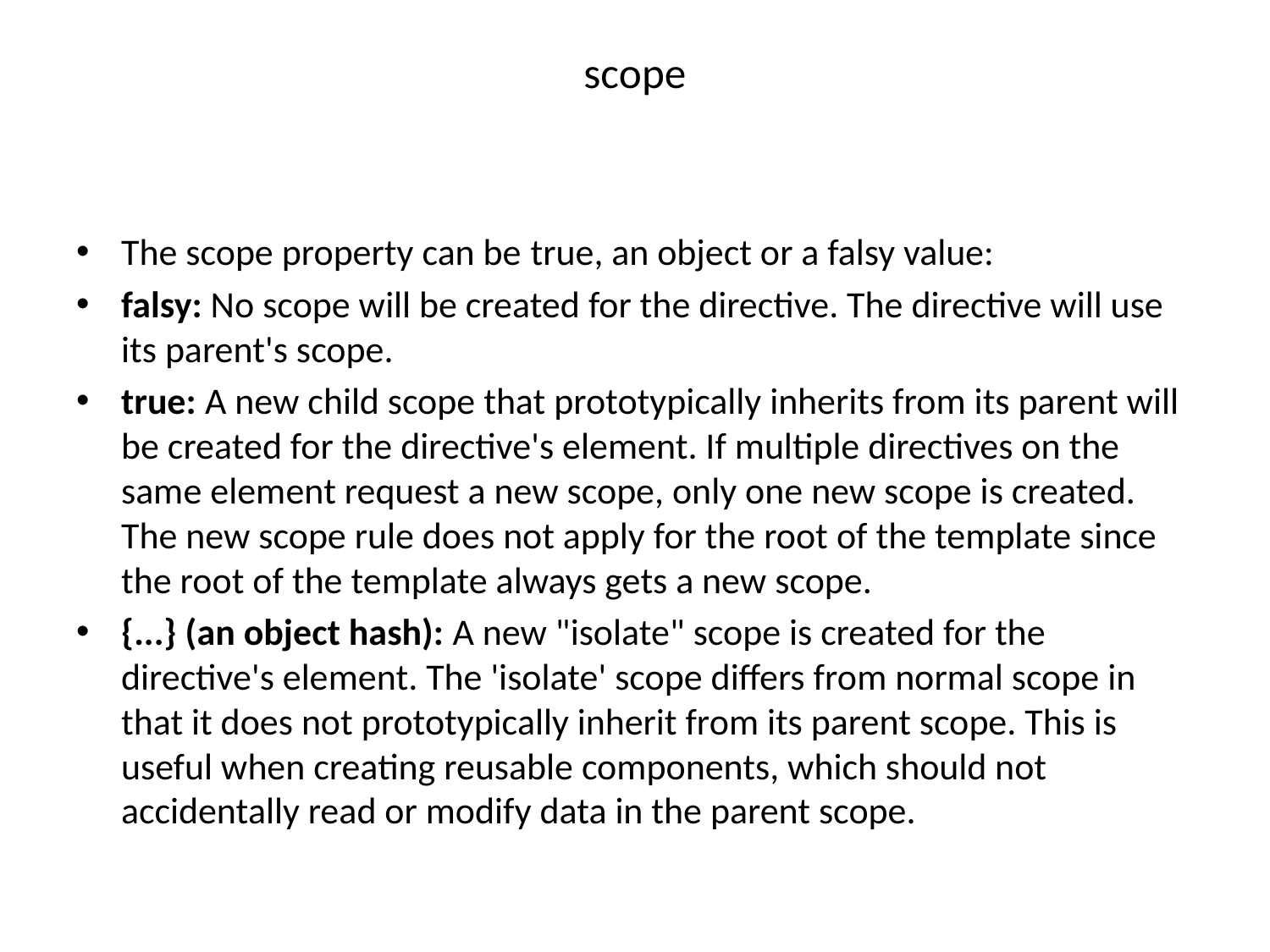

# scope
The scope property can be true, an object or a falsy value:
falsy: No scope will be created for the directive. The directive will use its parent's scope.
true: A new child scope that prototypically inherits from its parent will be created for the directive's element. If multiple directives on the same element request a new scope, only one new scope is created. The new scope rule does not apply for the root of the template since the root of the template always gets a new scope.
{...} (an object hash): A new "isolate" scope is created for the directive's element. The 'isolate' scope differs from normal scope in that it does not prototypically inherit from its parent scope. This is useful when creating reusable components, which should not accidentally read or modify data in the parent scope.